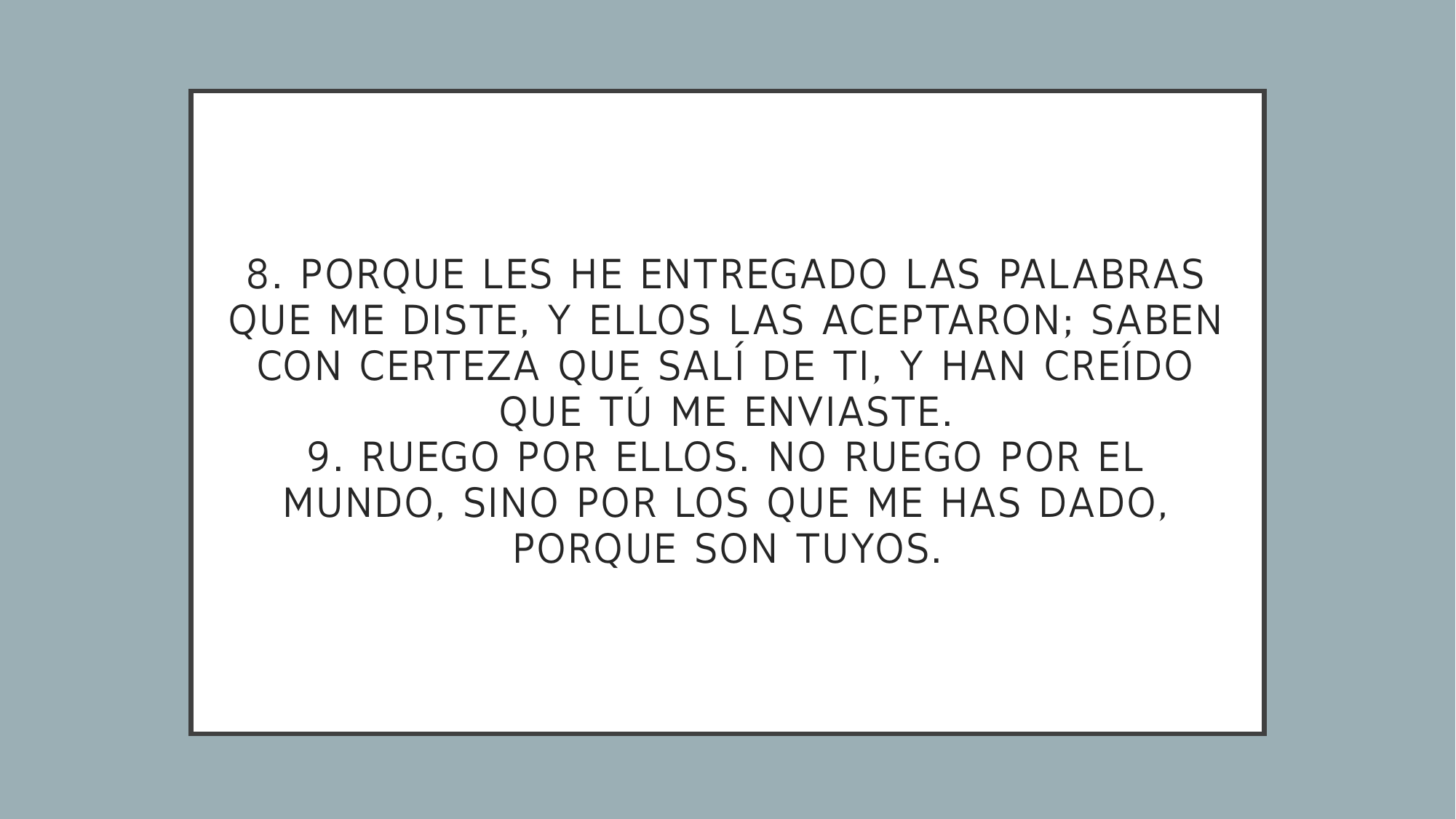

# 8. porque les he entregado las palabras que me diste, y ellos las aceptaron; saben con certeza que salí de ti, y han creído que tú me enviaste. 9. Ruego por ellos. No ruego por el mundo, sino por los que me has dado, porque son tuyos.